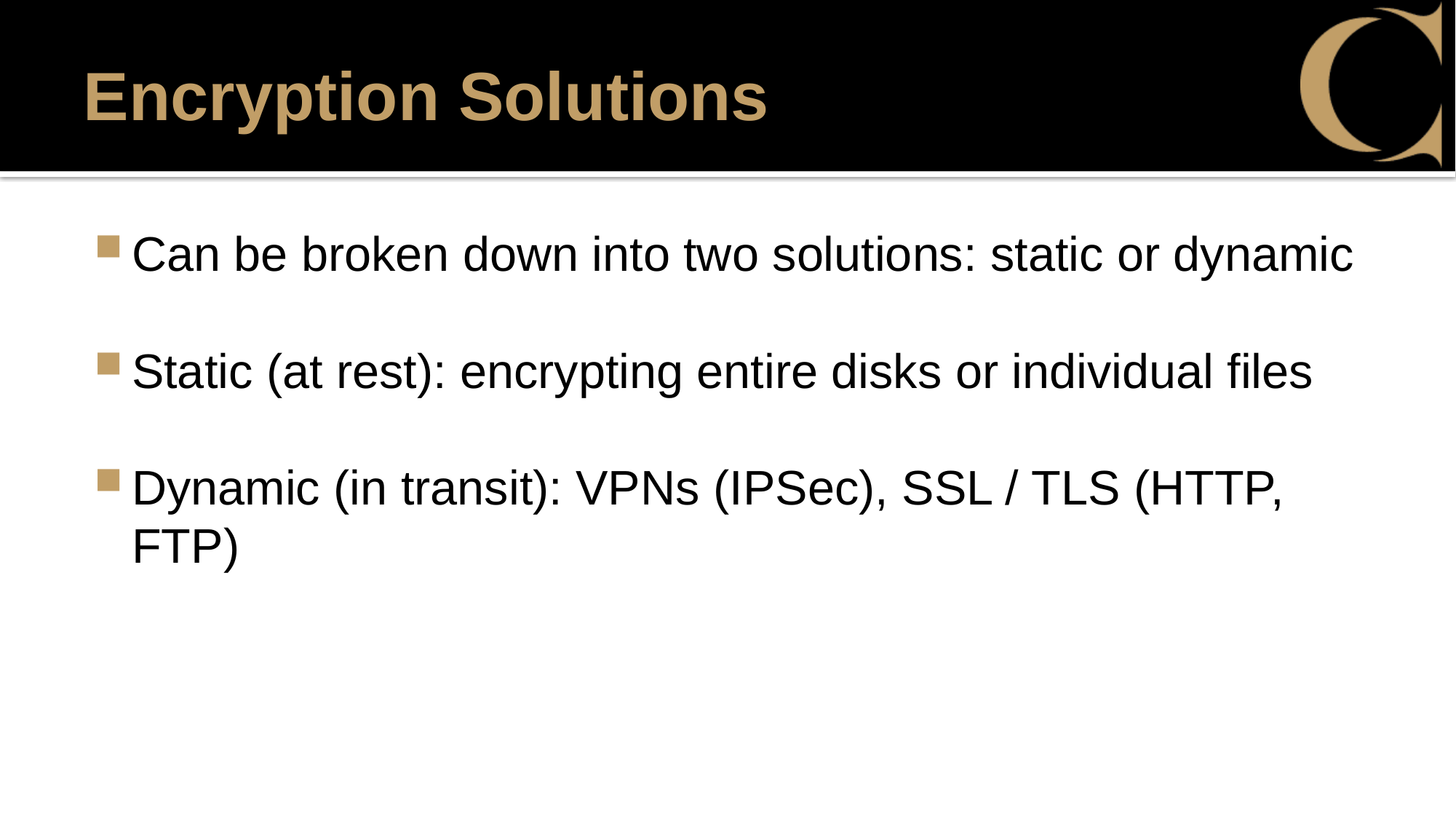

# Encryption Solutions
Can be broken down into two solutions: static or dynamic

Static (at rest): encrypting entire disks or individual files

Dynamic (in transit): VPNs (IPSec), SSL / TLS (HTTP, FTP)